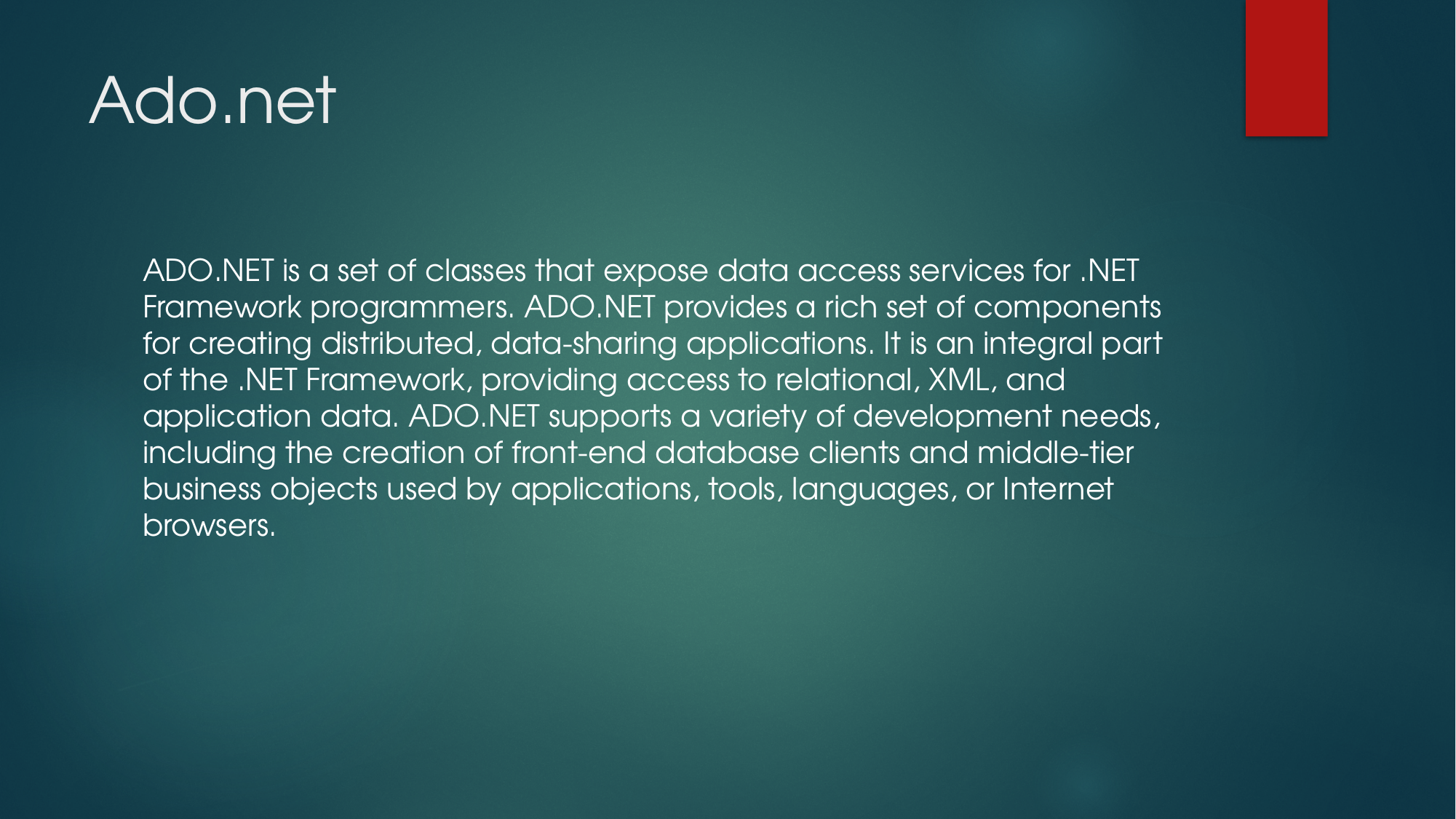

# Ado.net
ADO.NET is a set of classes that expose data access services for .NET Framework programmers. ADO.NET provides a rich set of components for creating distributed, data-sharing applications. It is an integral part of the .NET Framework, providing access to relational, XML, and application data. ADO.NET supports a variety of development needs, including the creation of front-end database clients and middle-tier business objects used by applications, tools, languages, or Internet browsers.